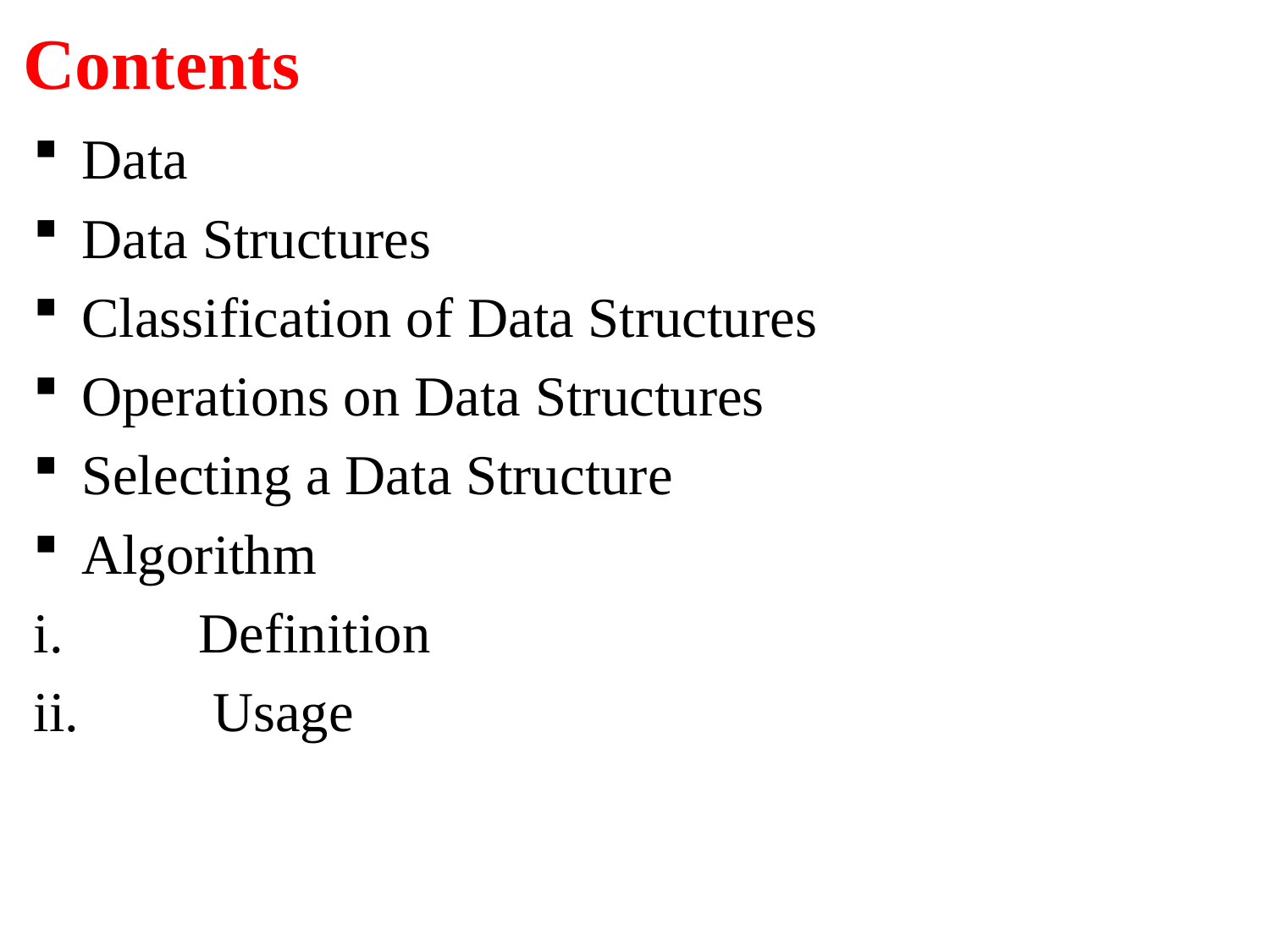

# Contents
Data
Data Structures
Classification of Data Structures
Operations on Data Structures
Selecting a Data Structure
Algorithm
      Definition
       Usage